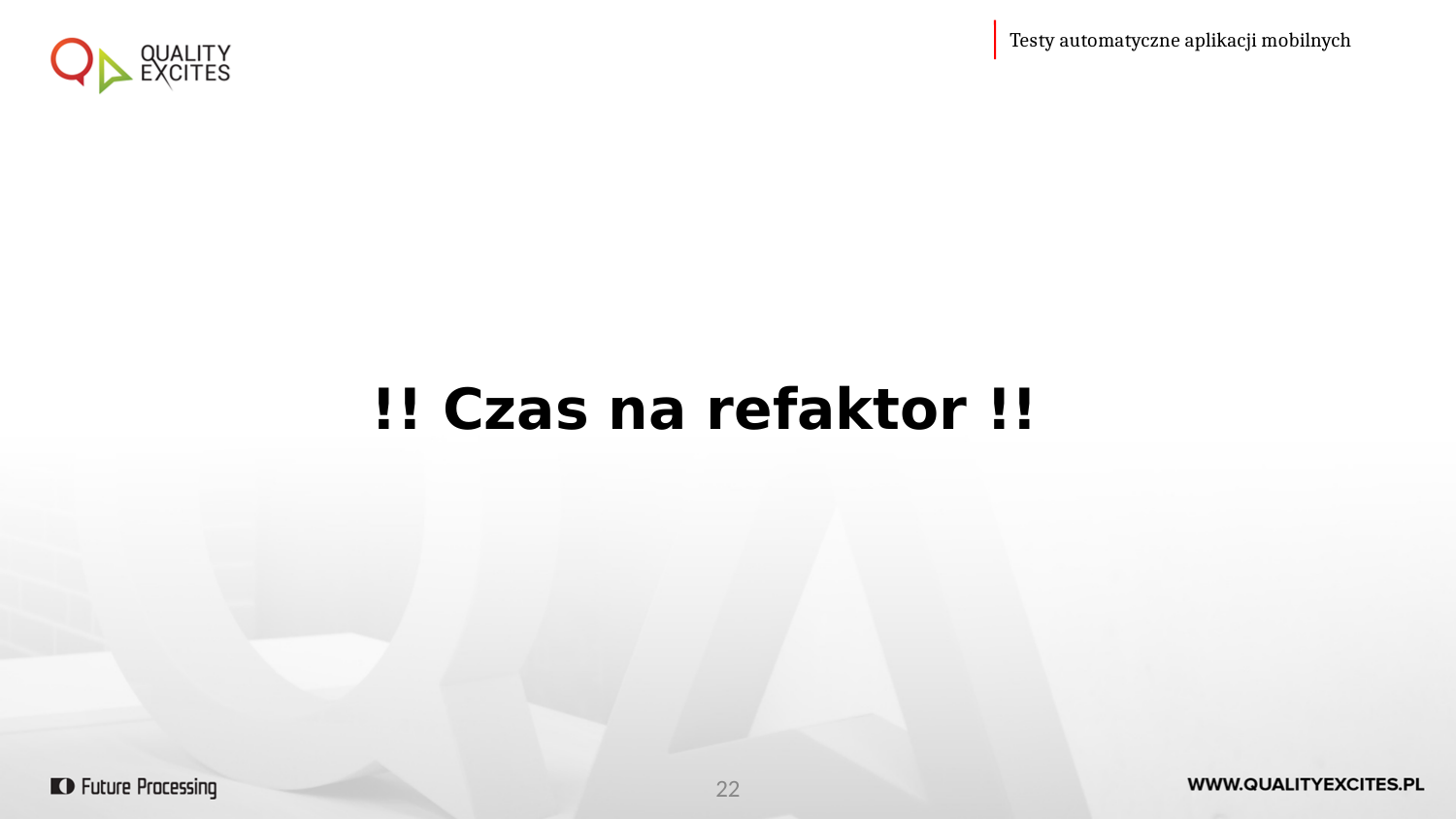

Testy automatyczne aplikacji mobilnych

!! Czas na refaktor !!
22